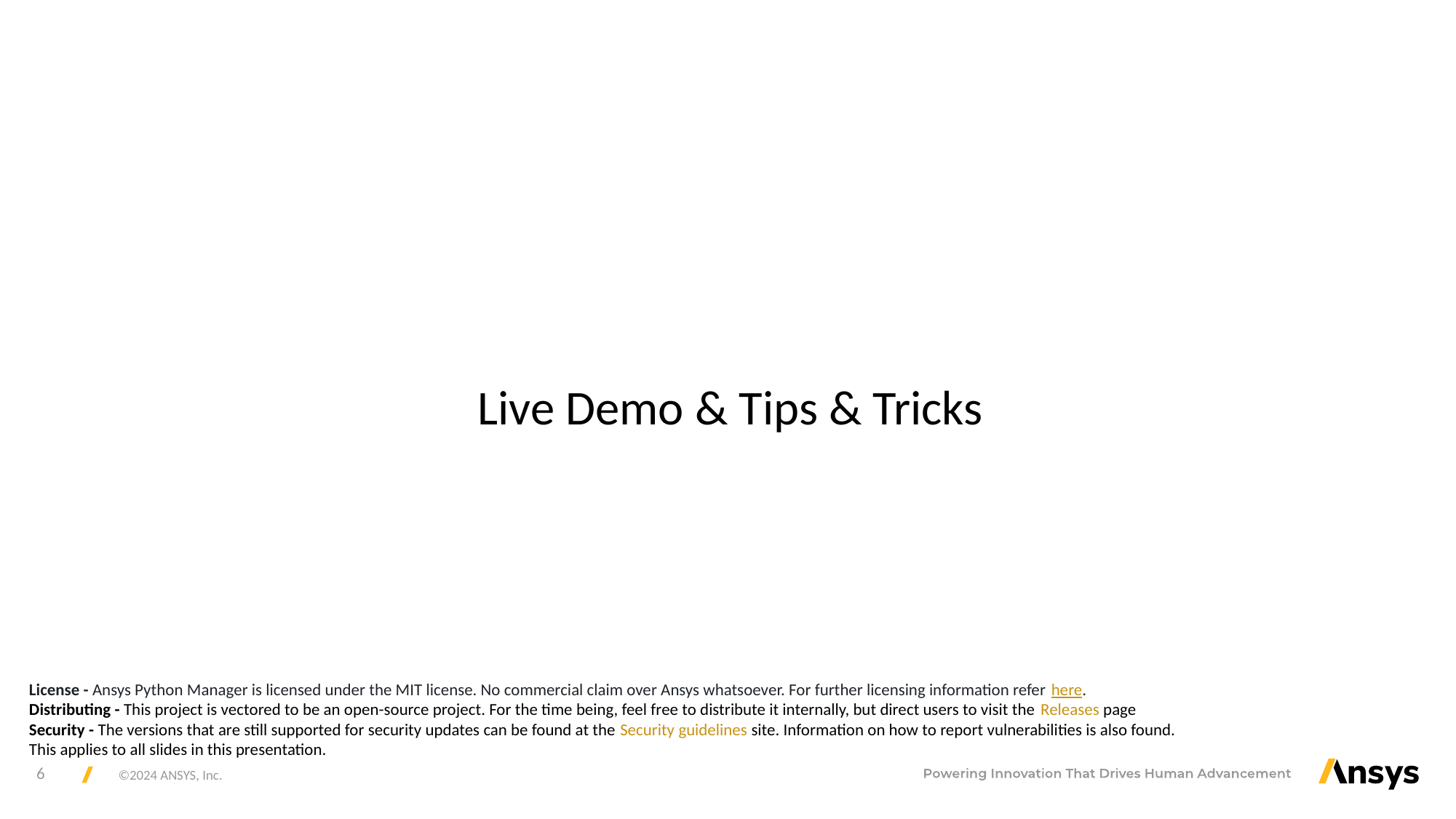

# Live Demo & Tips & Tricks
License - Ansys Python Manager is licensed under the MIT license. No commercial claim over Ansys whatsoever. For further licensing information refer here.
Distributing - This project is vectored to be an open-source project. For the time being, feel free to distribute it internally, but direct users to visit the Releases page
Security - The versions that are still supported for security updates can be found at the Security guidelines site. Information on how to report vulnerabilities is also found.
This applies to all slides in this presentation.